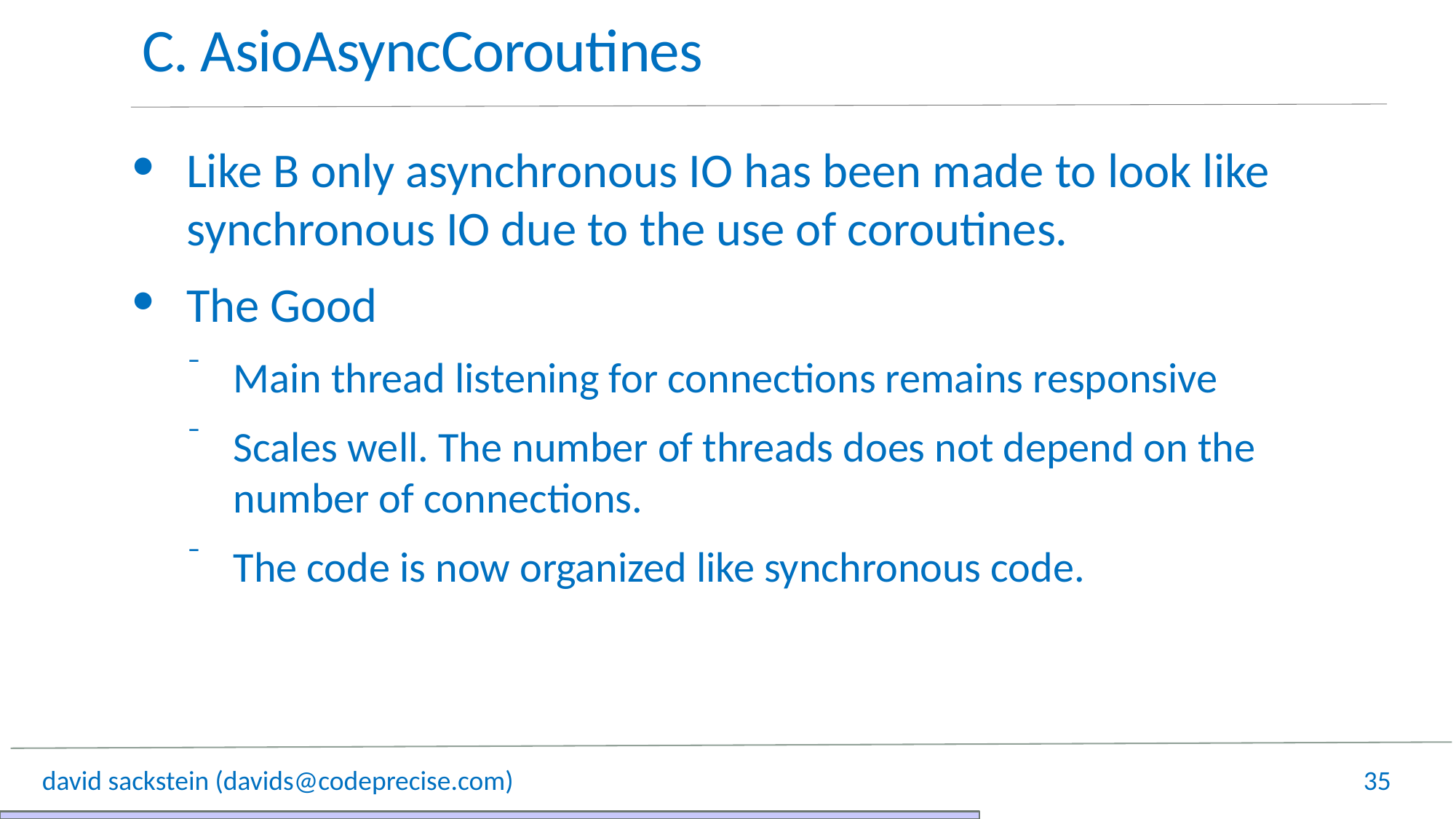

# C. AsioAsyncCoroutines
Like B only asynchronous IO has been made to look like synchronous IO due to the use of coroutines.
The Good
Main thread listening for connections remains responsive
Scales well. The number of threads does not depend on the number of connections.
The code is now organized like synchronous code.